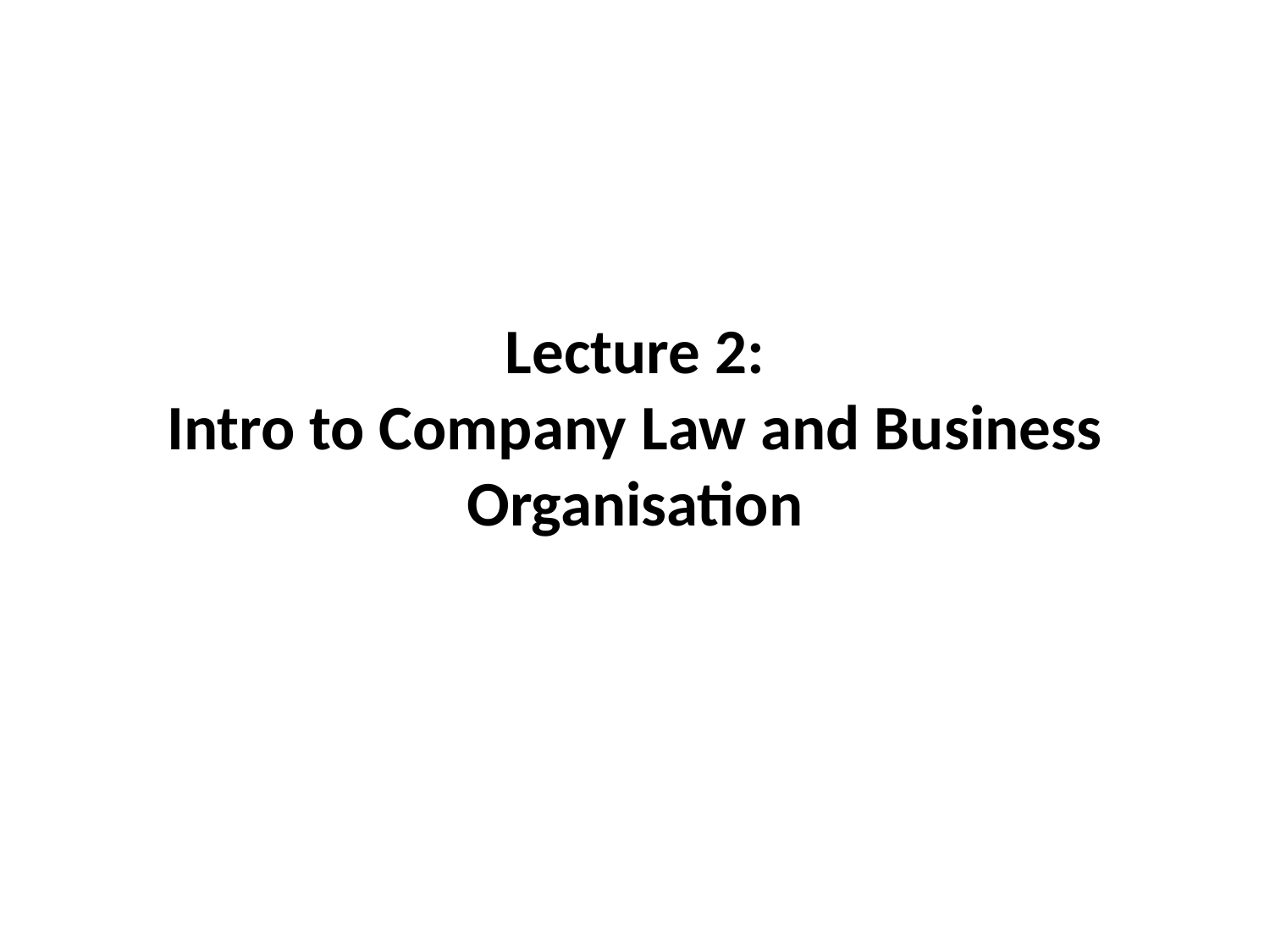

# Lecture 2: Intro to Company Law and Business Organisation